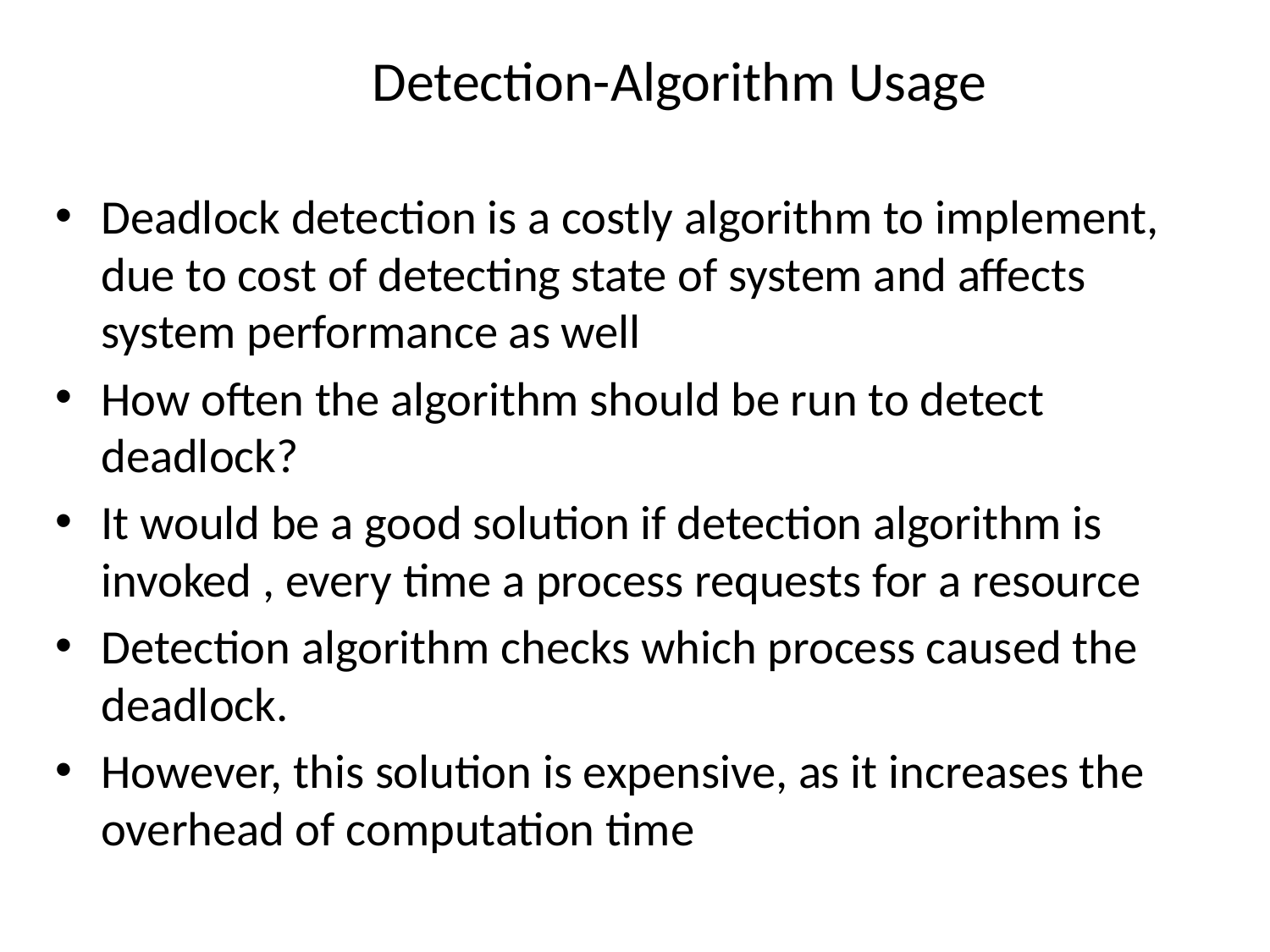

# Detection-Algorithm Usage
Deadlock detection is a costly algorithm to implement, due to cost of detecting state of system and affects system performance as well
How often the algorithm should be run to detect deadlock?
It would be a good solution if detection algorithm is invoked , every time a process requests for a resource
Detection algorithm checks which process caused the deadlock.
However, this solution is expensive, as it increases the overhead of computation time